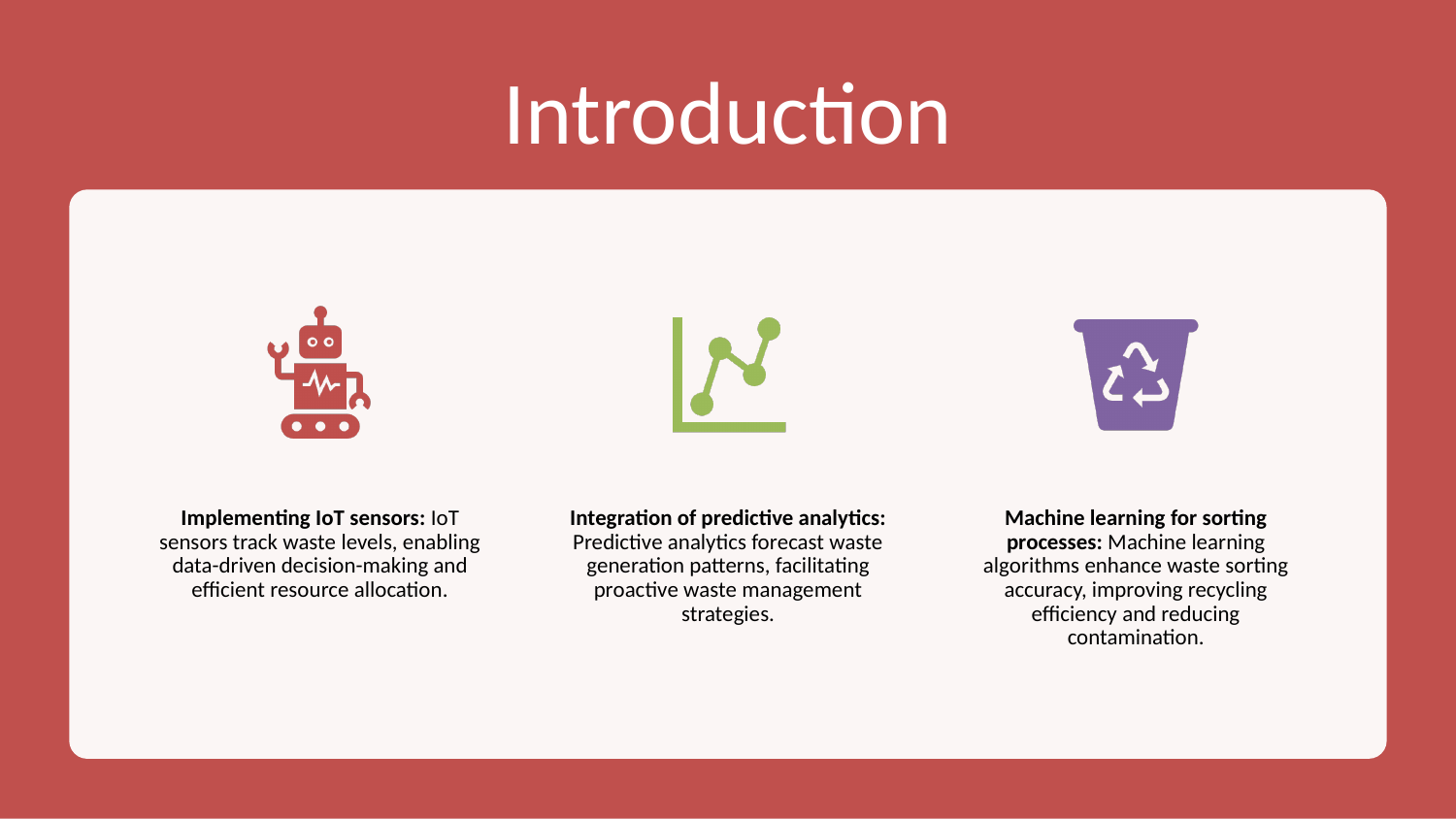

# Introduction

Implementing IoT sensors: IoT sensors track waste levels, enabling data-driven decision-making and efficient resource allocation.
Integration of predictive analytics: Predictive analytics forecast waste generation patterns, facilitating proactive waste management strategies.
Machine learning for sorting processes: Machine learning algorithms enhance waste sorting accuracy, improving recycling efficiency and reducing contamination.